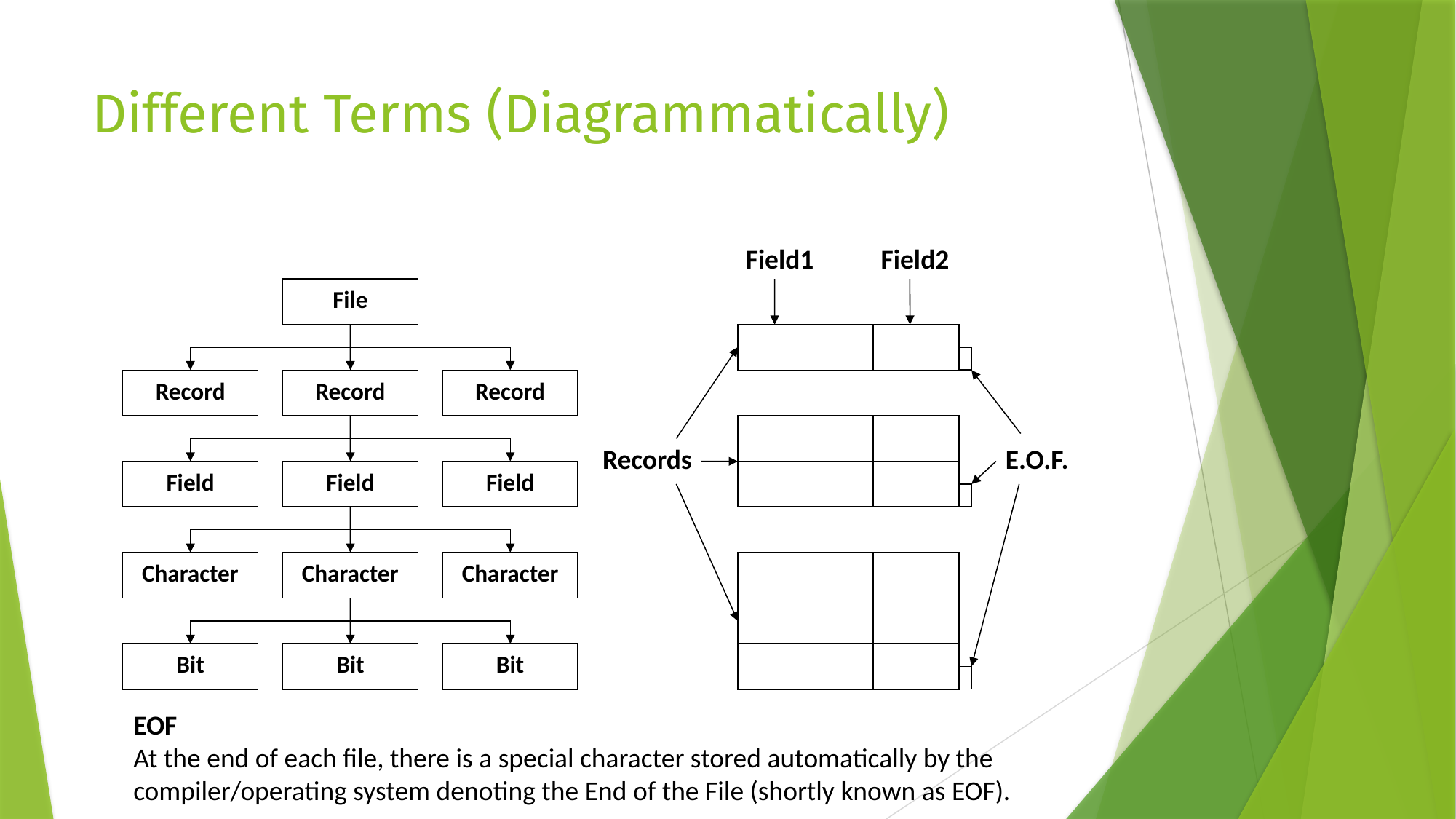

# Different Terms (Diagrammatically)

Field1
Field2

Records
E.O.F.

File

Record
Record
Record

Field
Field
Field

Character
Character
Character

Bit
Bit
Bit

EOF
At the end of each file, there is a special character stored automatically by the compiler/operating system denoting the End of the File (shortly known as EOF).